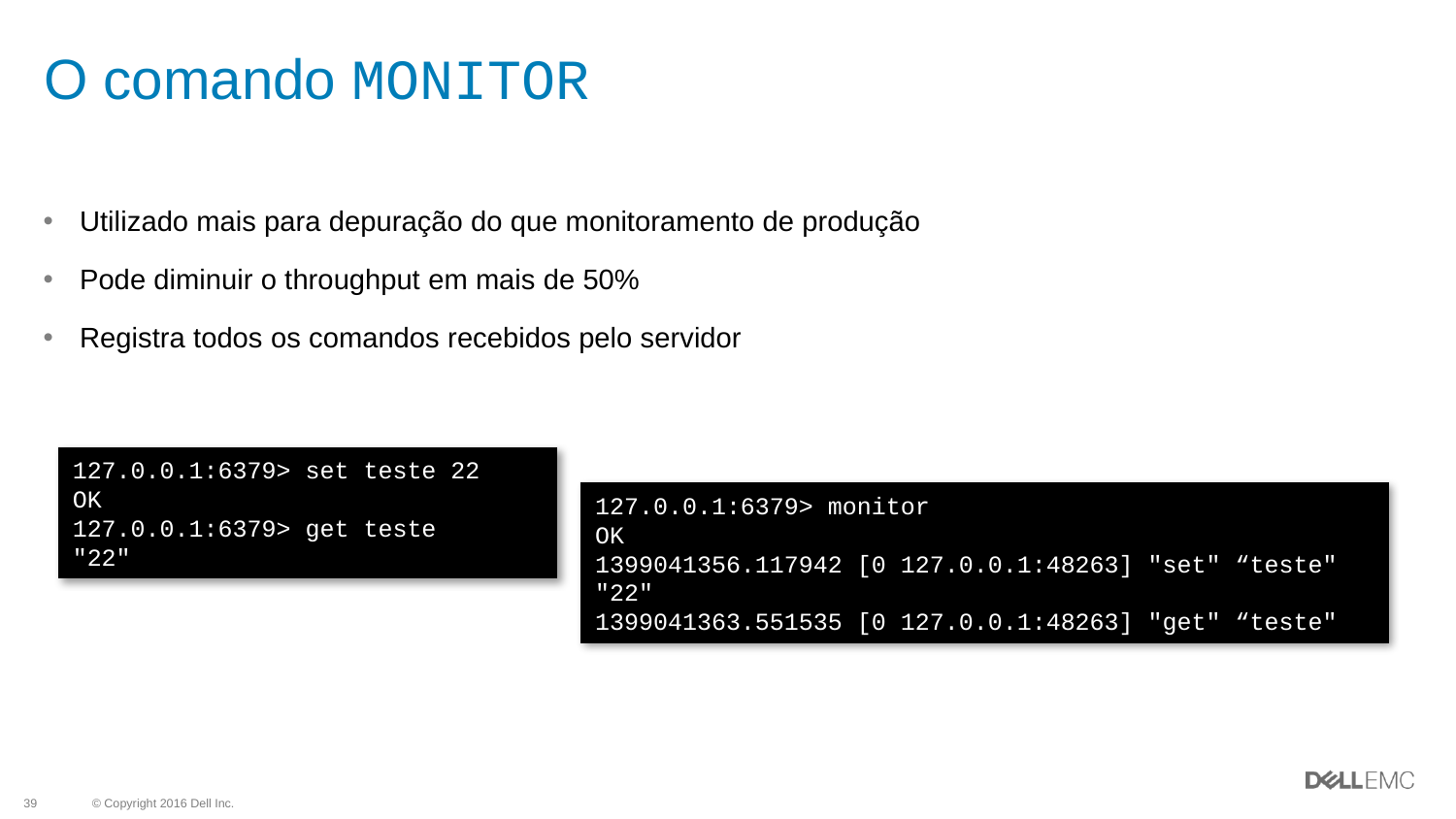

# O comando MONITOR
Utilizado mais para depuração do que monitoramento de produção
Pode diminuir o throughput em mais de 50%
Registra todos os comandos recebidos pelo servidor
127.0.0.1:6379> set teste 22
OK
127.0.0.1:6379> get teste
"22"
127.0.0.1:6379> monitor
OK
1399041356.117942 [0 127.0.0.1:48263] "set" “teste" "22"
1399041363.551535 [0 127.0.0.1:48263] "get" “teste"